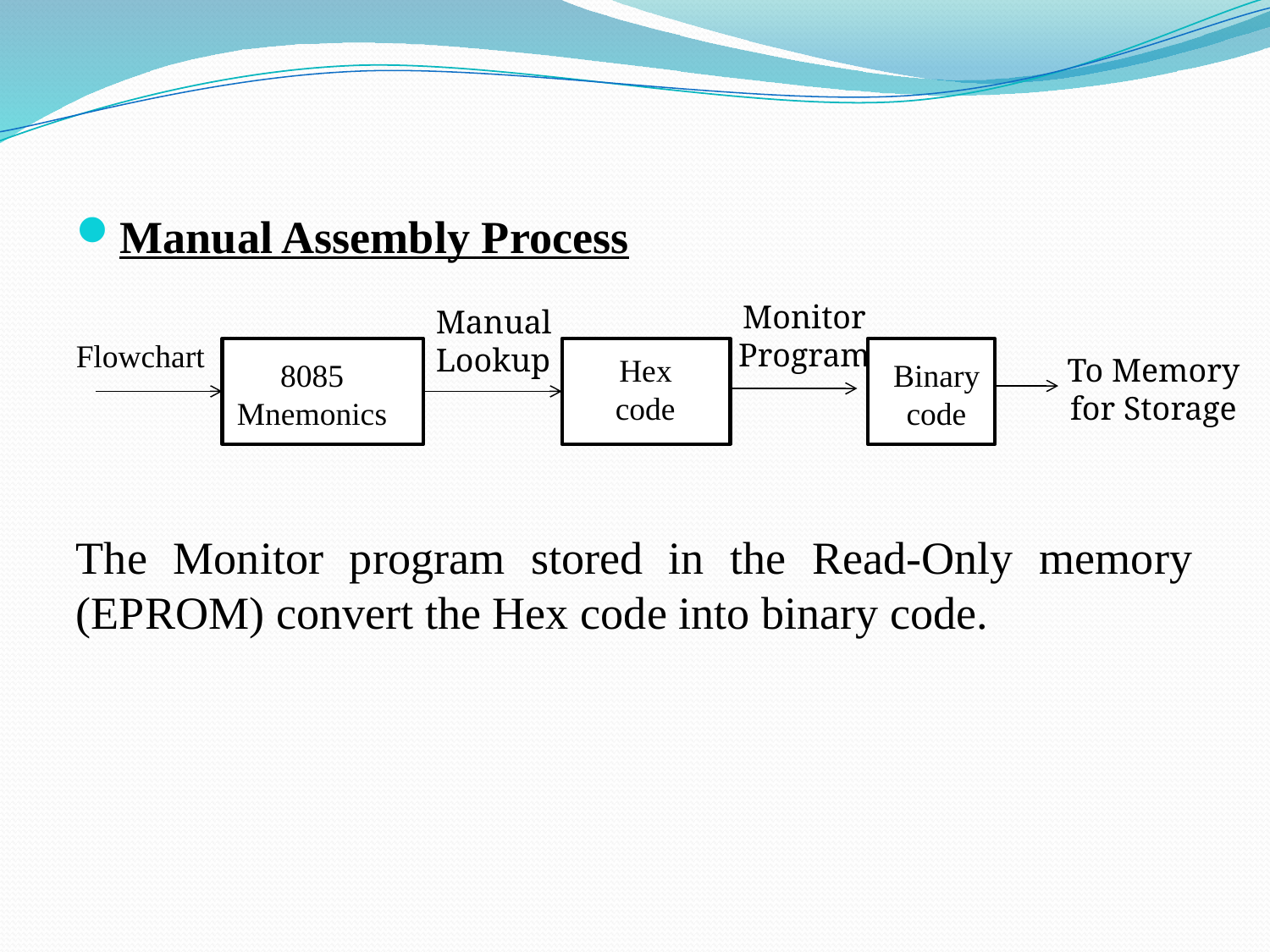

Manual Assembly Process

The Monitor program stored in the Read-Only memory (EPROM) convert the Hex code into binary code.
Monitor Program
Manual Lookup
Flowchart

Hex code
To Memory for Storage
8085
Mnemonics
Binary
code